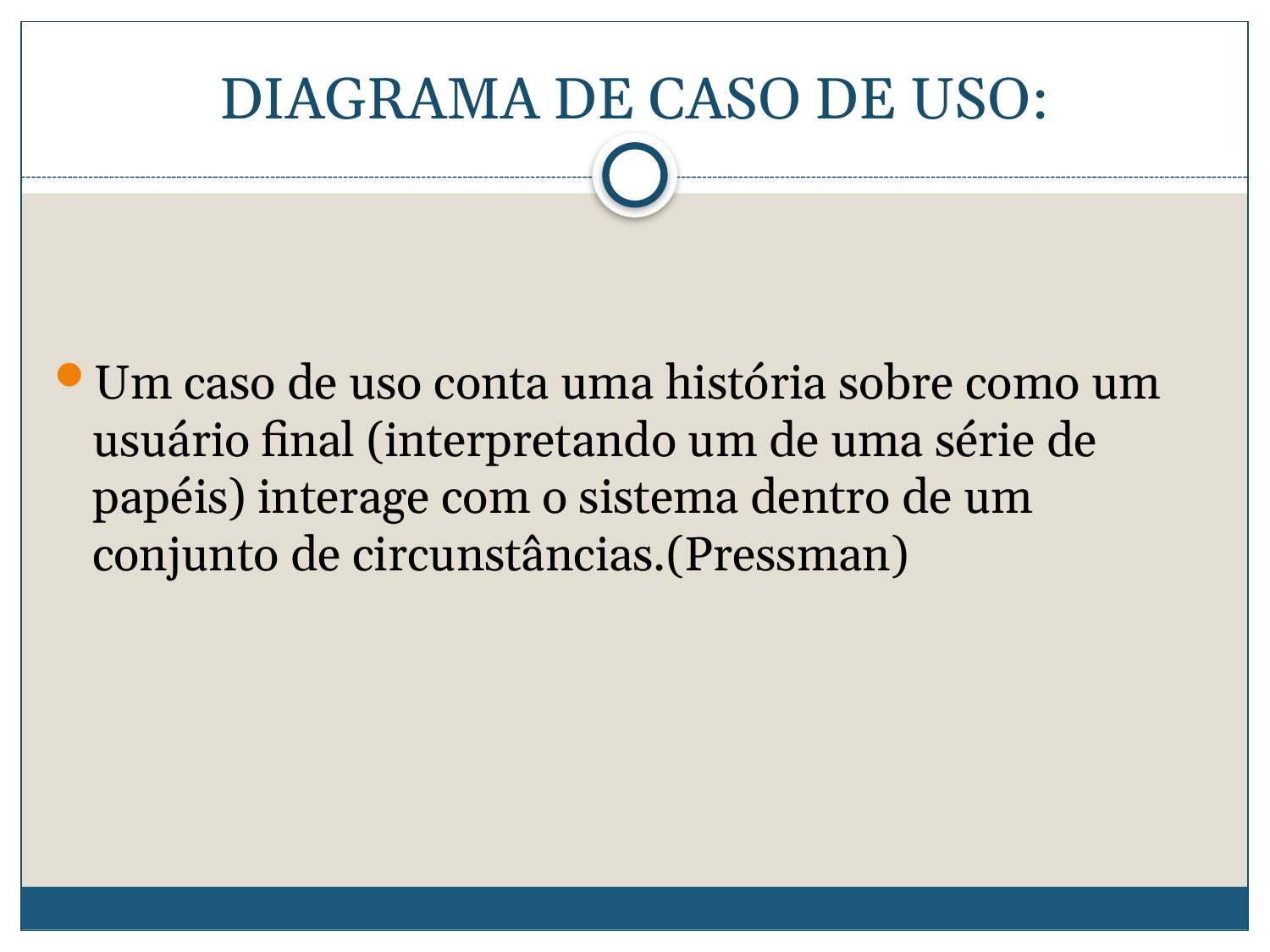

# DIAGRAMA DE CASO DE USO:

Um caso de uso conta uma história sobre como um usuário final (interpretando um de uma série de papéis) interage com o sistema dentro de um conjunto de circunstâncias.(Pressman)